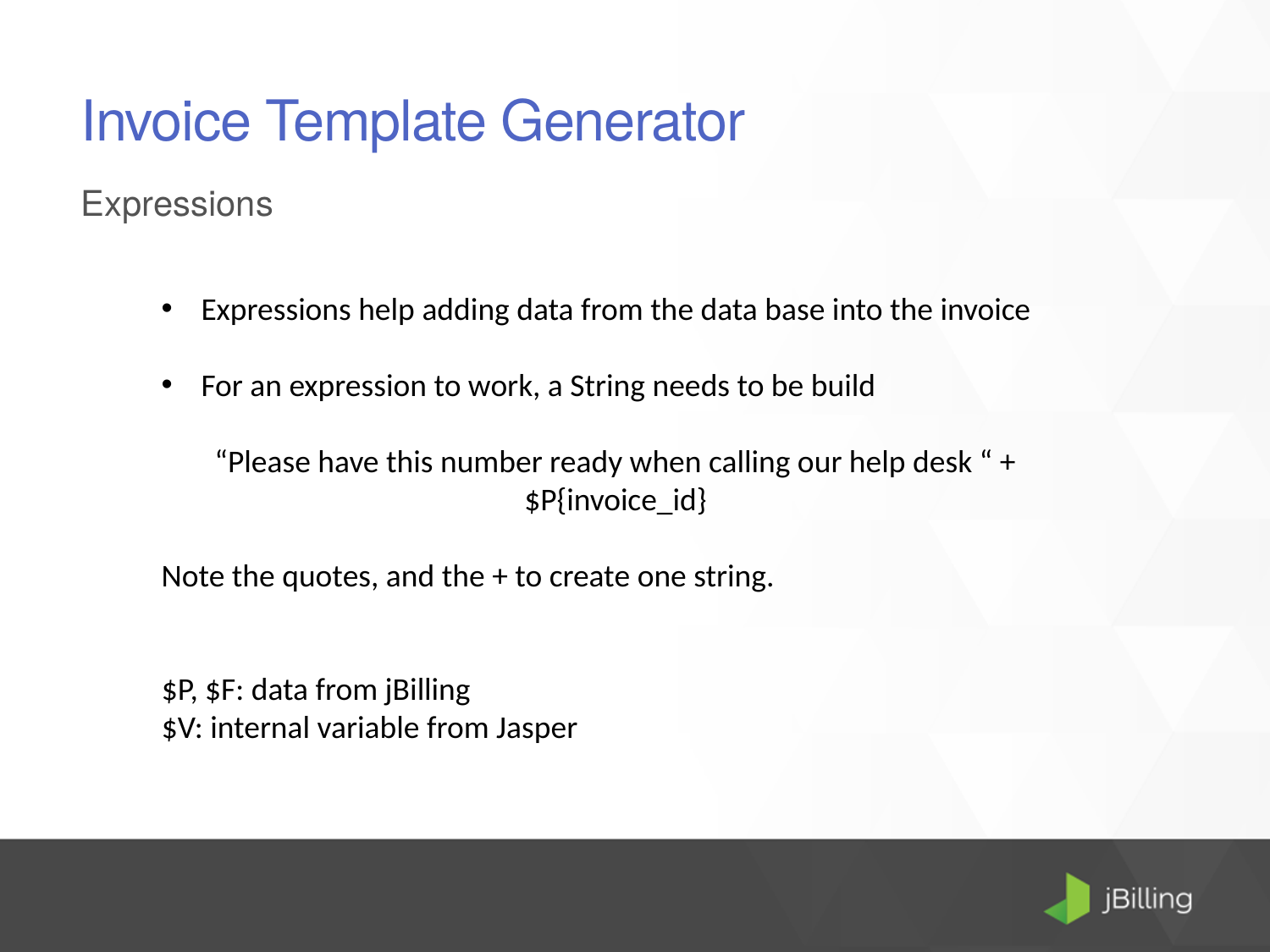

Invoice Template Generator
Expressions
Expressions help adding data from the data base into the invoice
For an expression to work, a String needs to be build

“Please have this number ready when calling our help desk “ + $P{invoice_id}

Note the quotes, and the + to create one string.
$P, $F: data from jBilling
$V: internal variable from Jasper